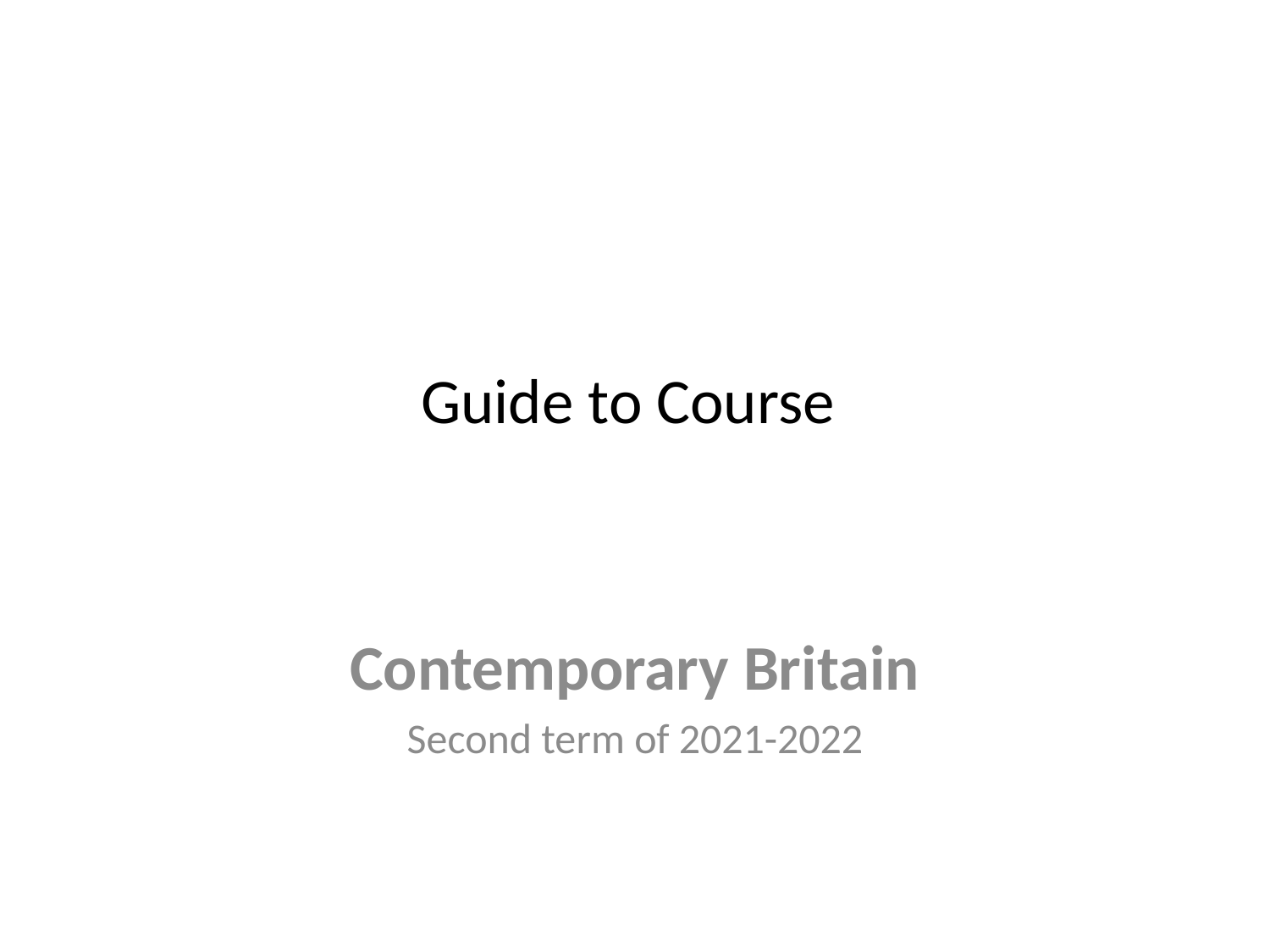

# Guide to Course

Contemporary Britain
Second term of 2021-2022